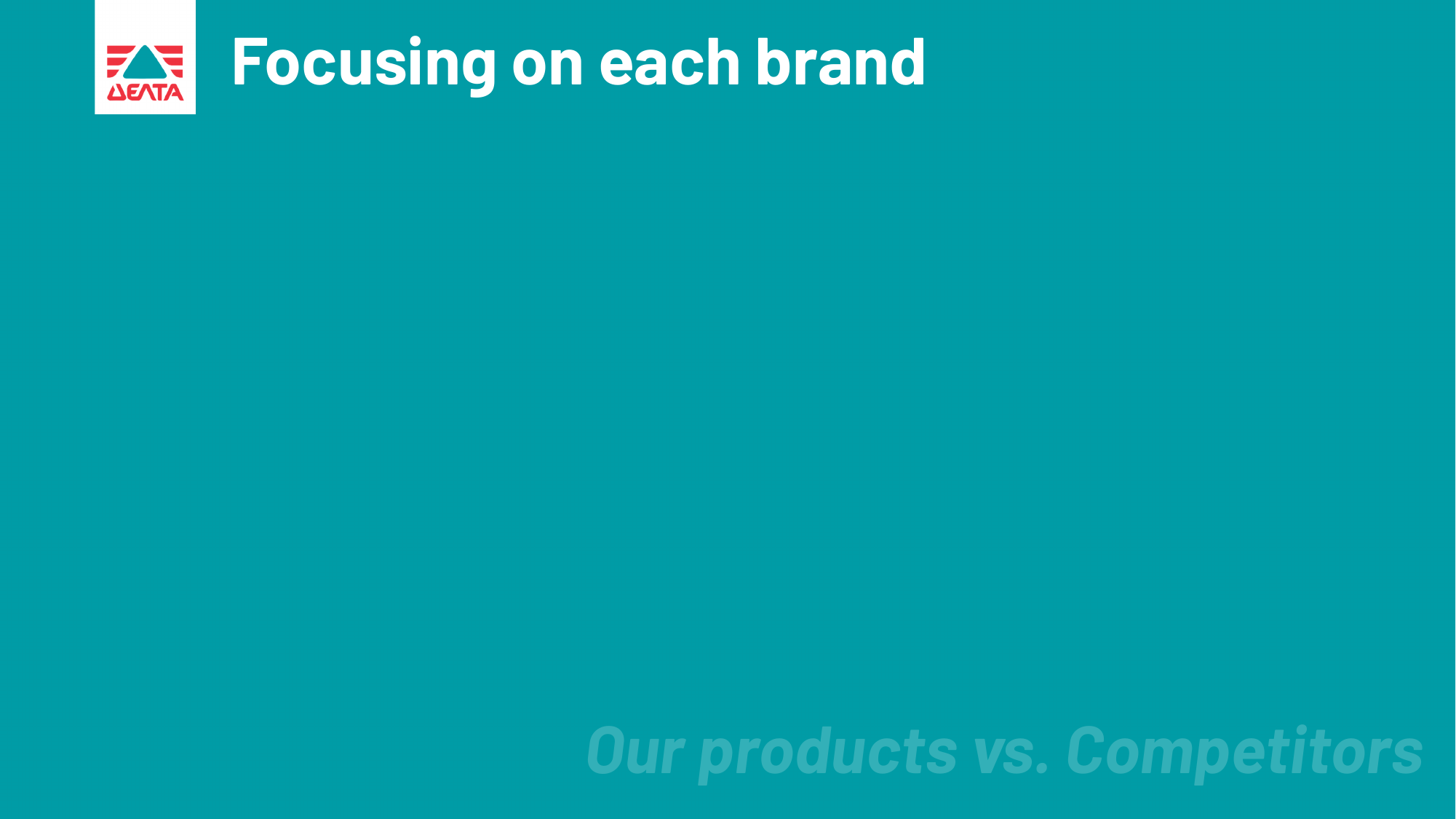

Focusing on each brand
Our products vs. Competitors